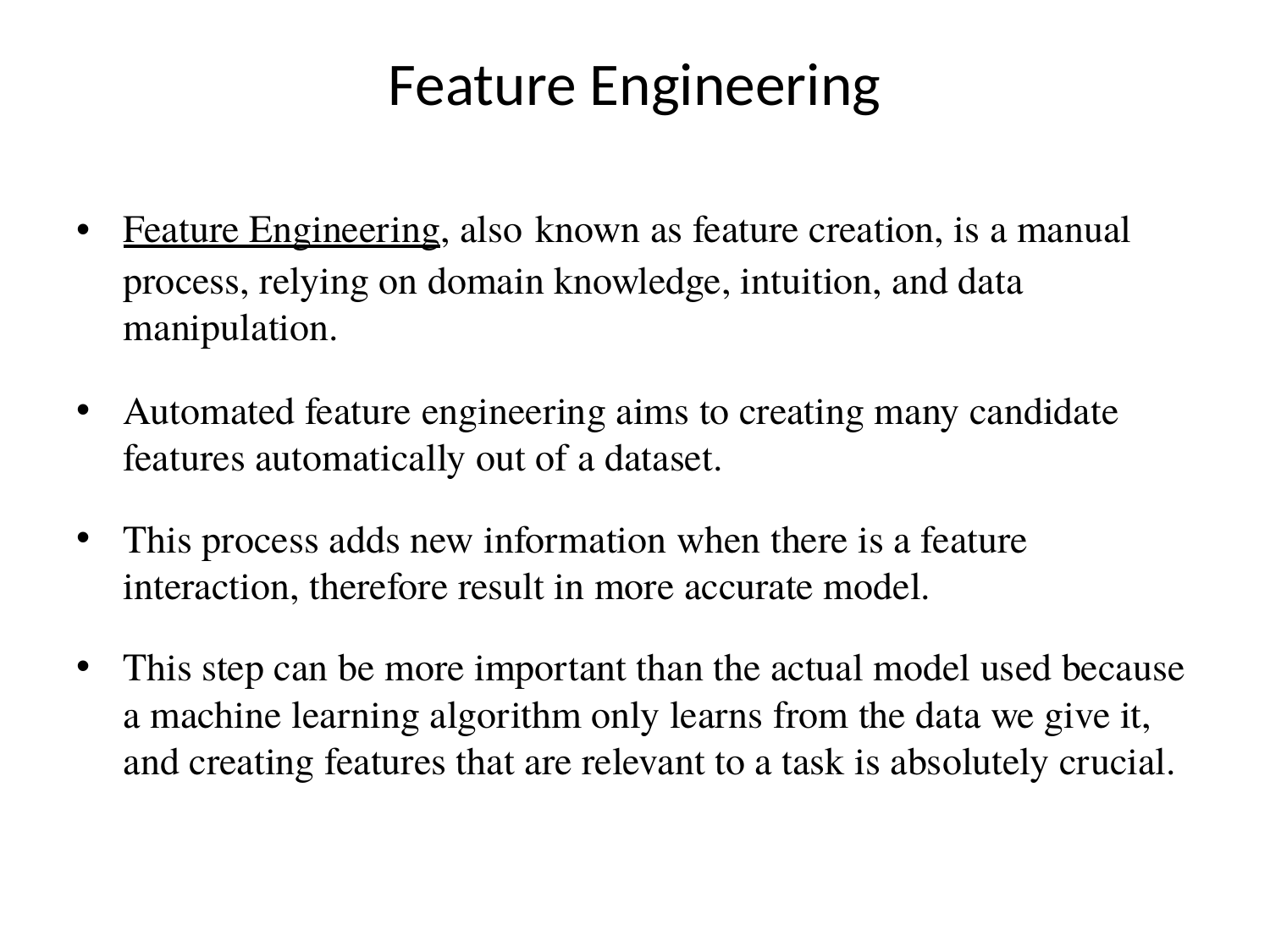

# Feature Engineering
Feature Engineering, also known as feature creation, is a manual process, relying on domain knowledge, intuition, and data manipulation.

Automated feature engineering aims to creating many candidate features automatically out of a dataset.

This process adds new information when there is a feature interaction, therefore result in more accurate model.

This step can be more important than the actual model used because a machine learning algorithm only learns from the data we give it, and creating features that are relevant to a task is absolutely crucial.